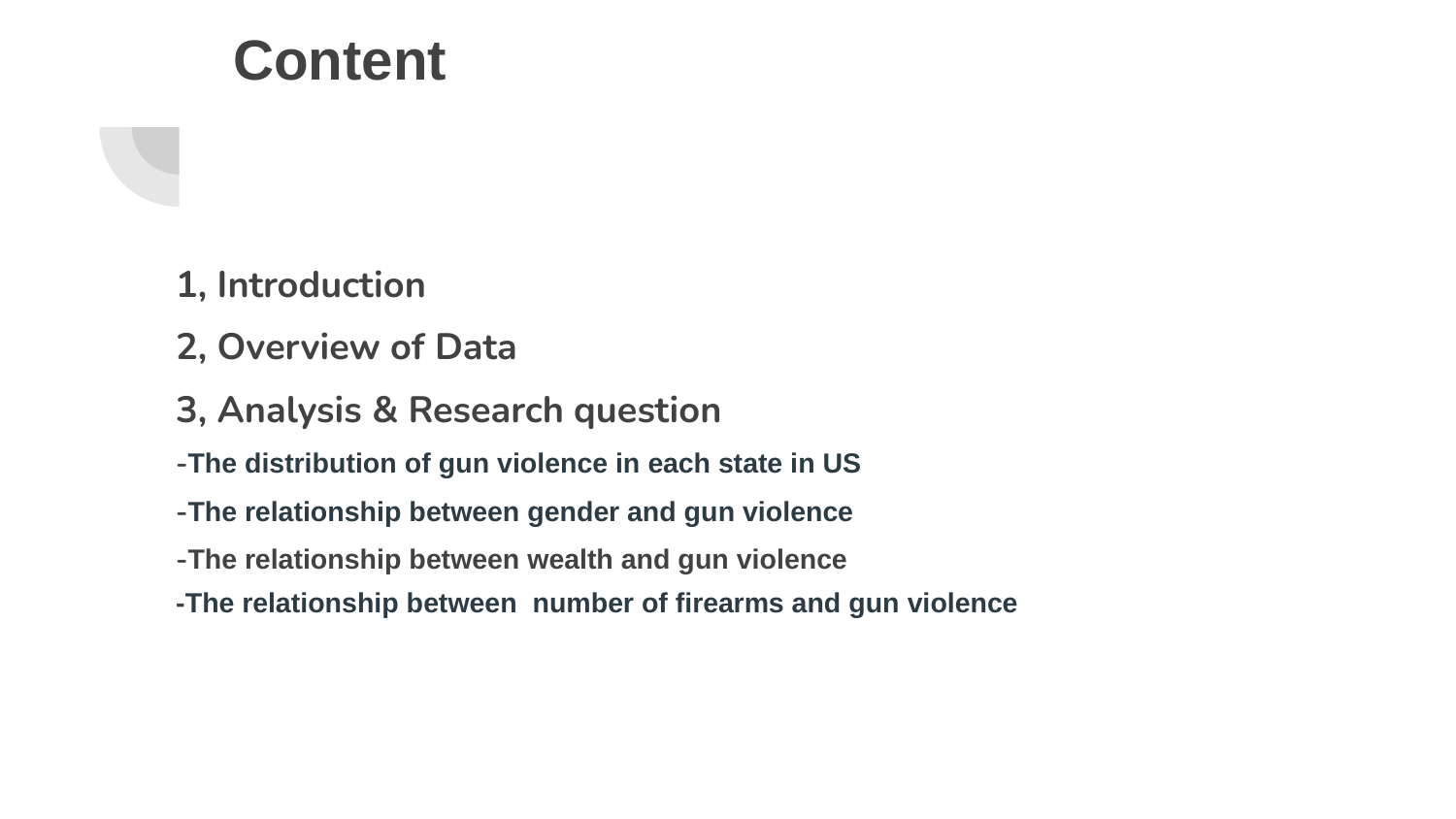

# Content
1, Introduction
2, Overview of Data
3, Analysis & Research question
-The distribution of gun violence in each state in US
-The relationship between gender and gun violence
-The relationship between wealth and gun violence
-The relationship between  number of firearms and gun violence